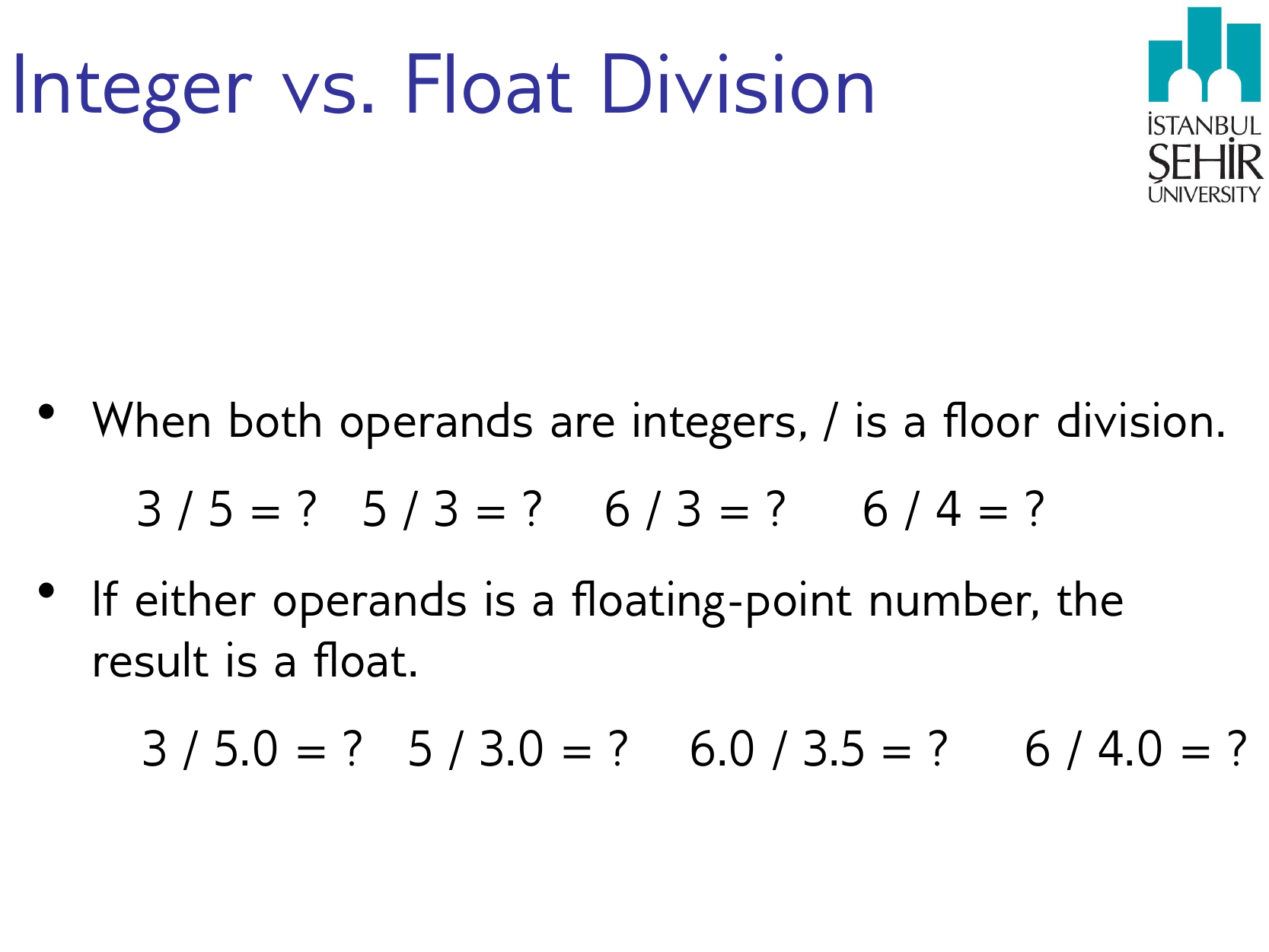

# Integer vs. Float Division
When both operands are integers, / is a floor division.
 3 / 5 = ?   5 / 3 = ?    6 / 3 = ?     6 / 4 = ?
If either operands is a floating-point number, the result is a float.
       3 / 5.0 = ?   5 / 3.0 = ?    6.0 / 3.5 = ?     6 / 4.0 = ?